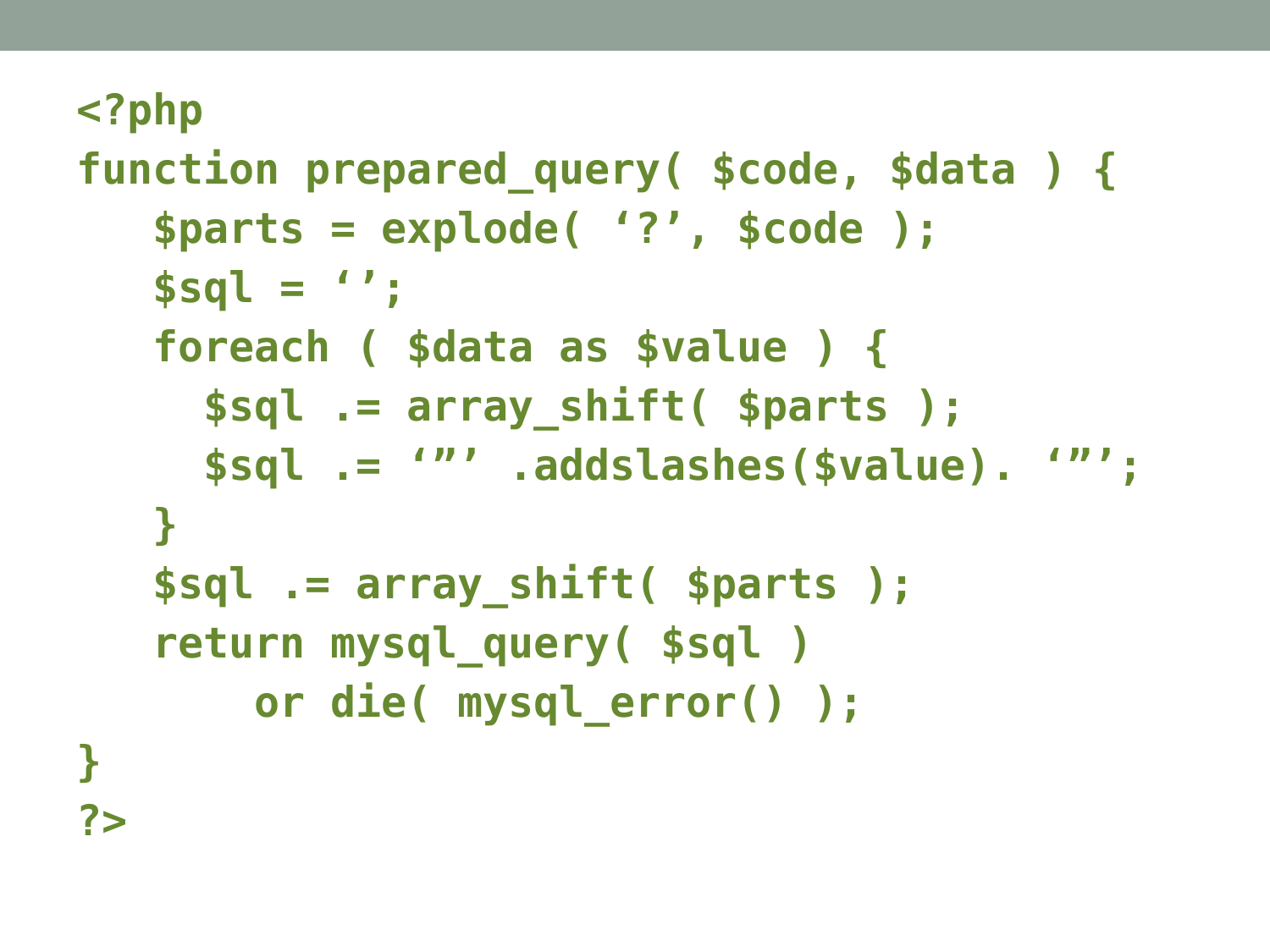

<?php
function prepared_query( $code, $data ) {
   $parts = explode( ‘?’, $code );
   $sql = ‘’;
   foreach ( $data as $value ) {
	$sql .= array_shift( $parts );
	$sql .= ‘”’ .addslashes($value). ‘”’;
   }
   $sql .= array_shift( $parts );
   return mysql_query( $sql )
	  or die( mysql_error() );
}
?>